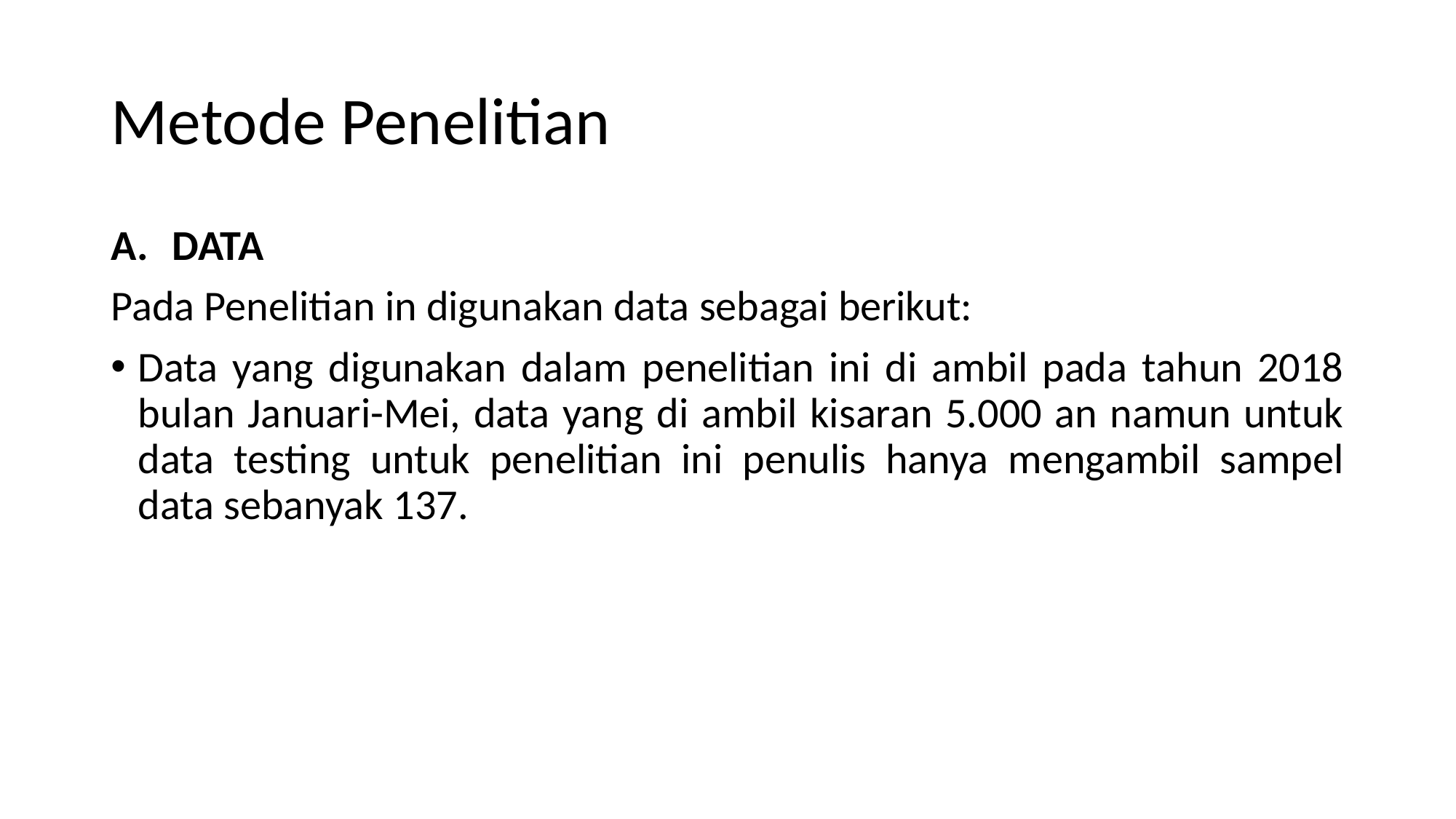

# Metode Penelitian
DATA
Pada Penelitian in digunakan data sebagai berikut:
Data yang digunakan dalam penelitian ini di ambil pada tahun 2018 bulan Januari-Mei, data yang di ambil kisaran 5.000 an namun untuk data testing untuk penelitian ini penulis hanya mengambil sampel data sebanyak 137.